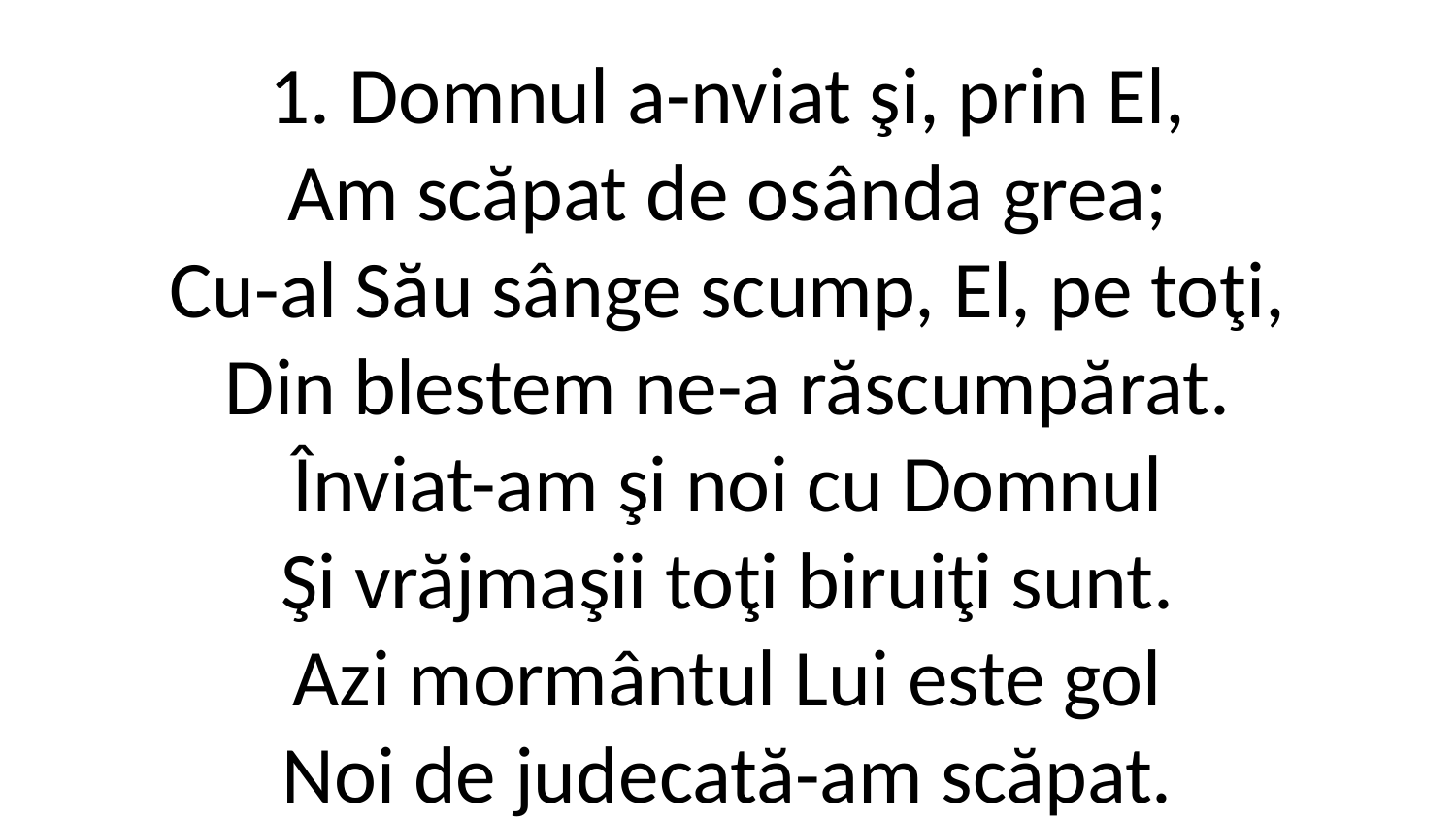

1. Domnul a-nviat şi, prin El,
Am scăpat de osânda grea;
Cu-al Său sânge scump, El, pe toţi,
Din blestem ne-a răscumpărat.
Înviat-am şi noi cu Domnul
Şi vrăjmaşii toţi biruiţi sunt.
Azi mormântul Lui este gol
Noi de judecată-am scăpat.